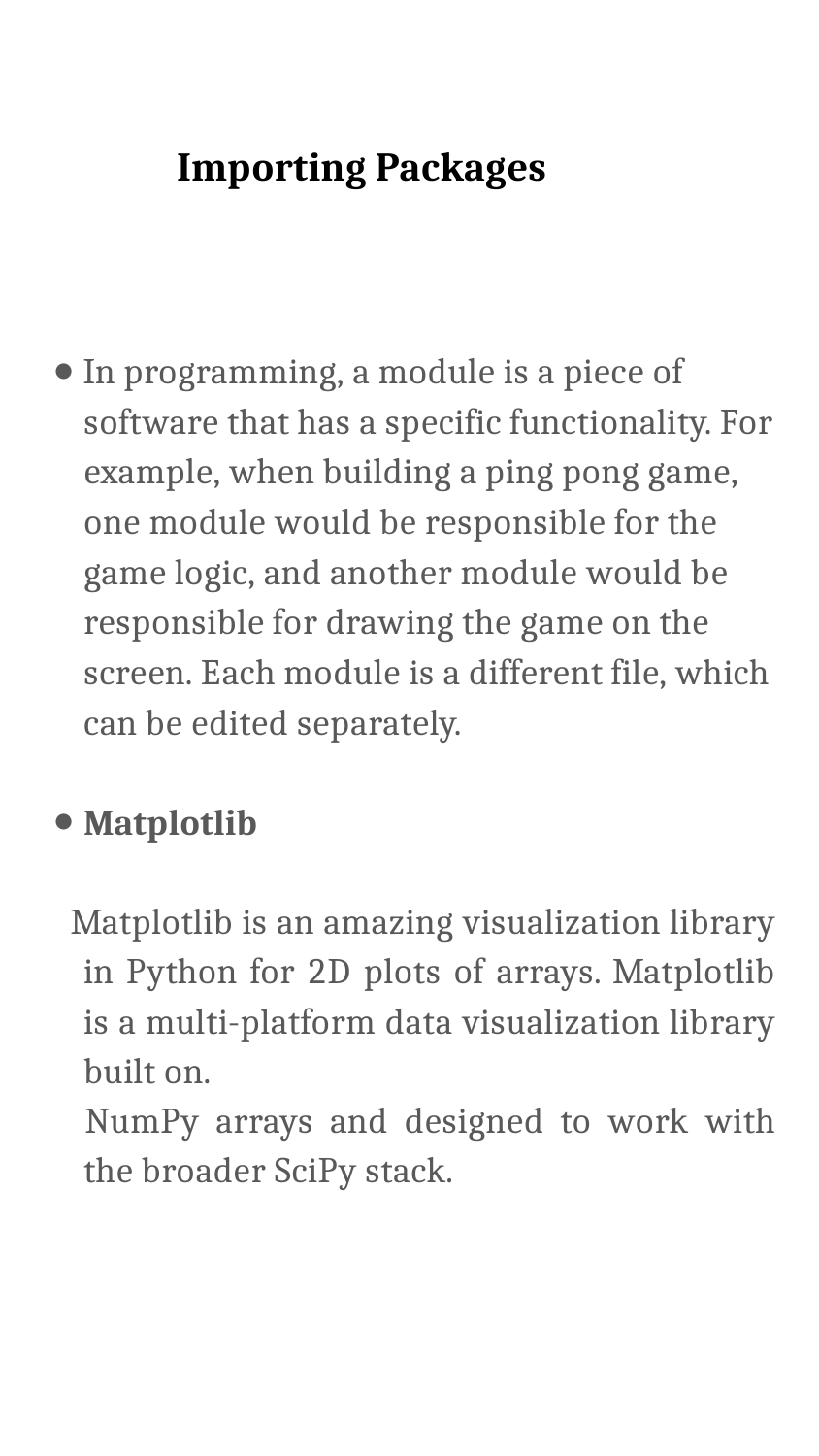

# Importing Packages
In programming, a module is a piece of software that has a specific functionality. For example, when building a ping pong game, one module would be responsible for the game logic, and another module would be responsible for drawing the game on the screen. Each module is a different file, which can be edited separately.

Matplotlib

  Matplotlib is an amazing visualization library in Python for 2D plots of arrays. Matplotlib is a multi-platform data visualization library built on.
   NumPy arrays and designed to work with the broader SciPy stack.